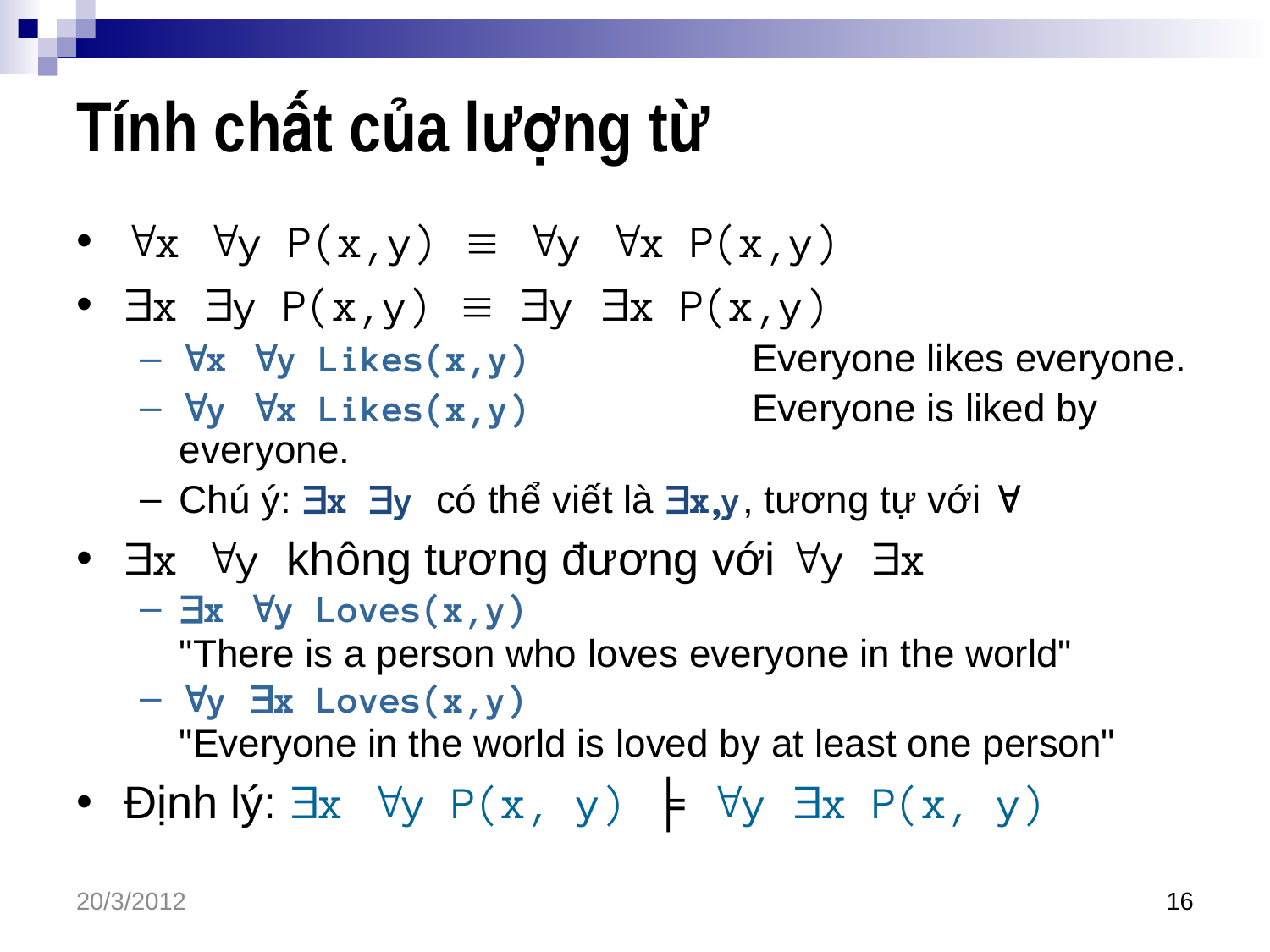

# Tính chất của lượng từ
∀x ∀y P(x,y) ≡ ∀y ∀x P(x,y)
∃x ∃y P(x,y) ≡ ∃y ∃x P(x,y)
∀x ∀y Likes(x,y)	Everyone likes everyone.
∀y ∀x Likes(x,y)	Everyone is liked by everyone.
Chú ý: ∃x ∃y có thể viết là ∃x,y, tương tự với ∀
∃x ∀y không tương đương với ∀y ∃x
∃x ∀y Loves(x,y)
	"There is a person who loves everyone in the world"
∀y ∃x Loves(x,y)
	"Everyone in the world is loved by at least one person"
Định lý: ∃x ∀y P(x, y) ╞ ∀y ∃x P(x, y)
20/3/2012
16